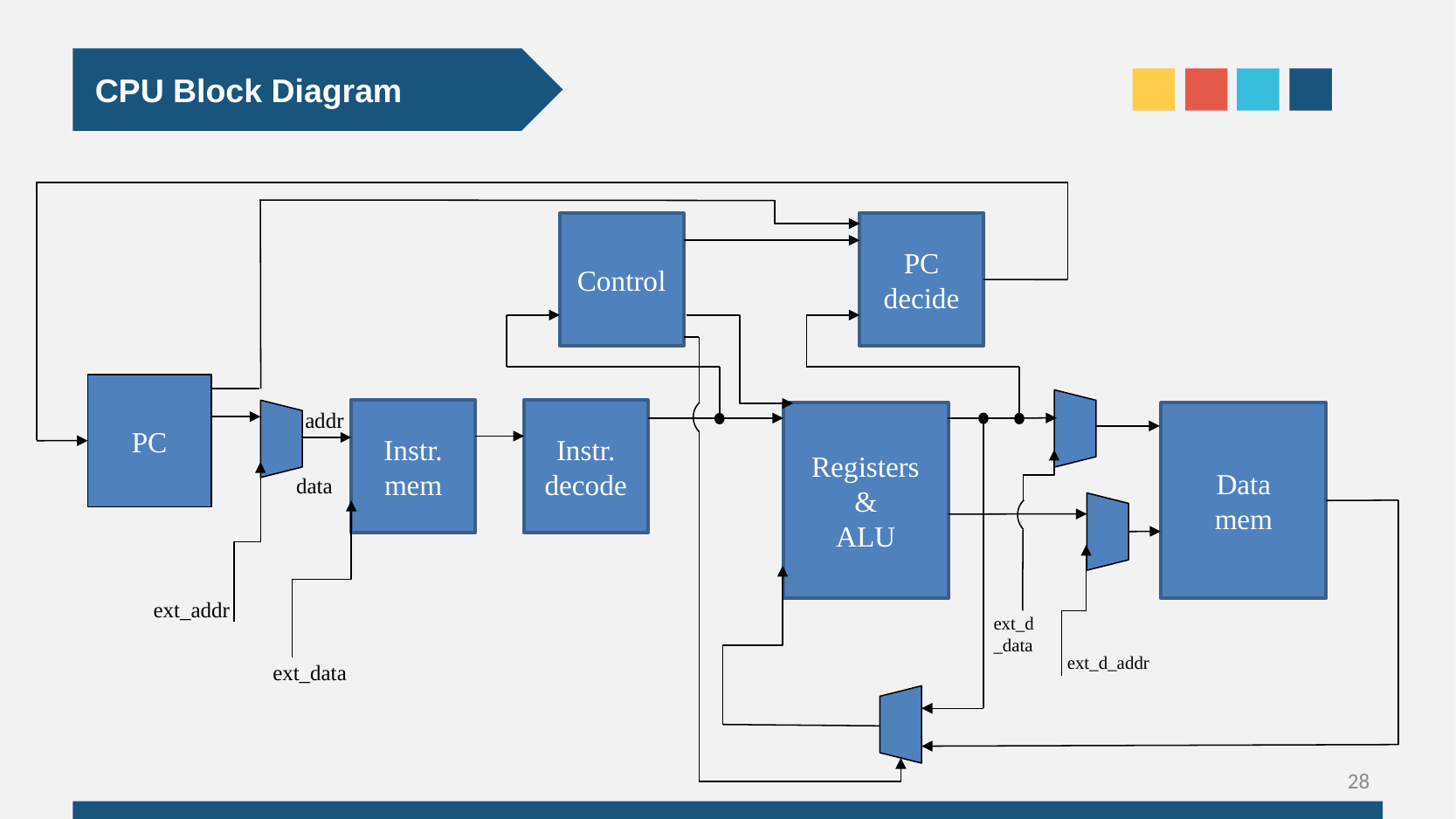

CPU Block Diagram

Control
PC decide
PC

addr
Instr.
mem
Instr.
decode
Registers
&
ALU
Data
mem

data

ext_addr
ext_d_data
ext_d_addr
ext_data

28